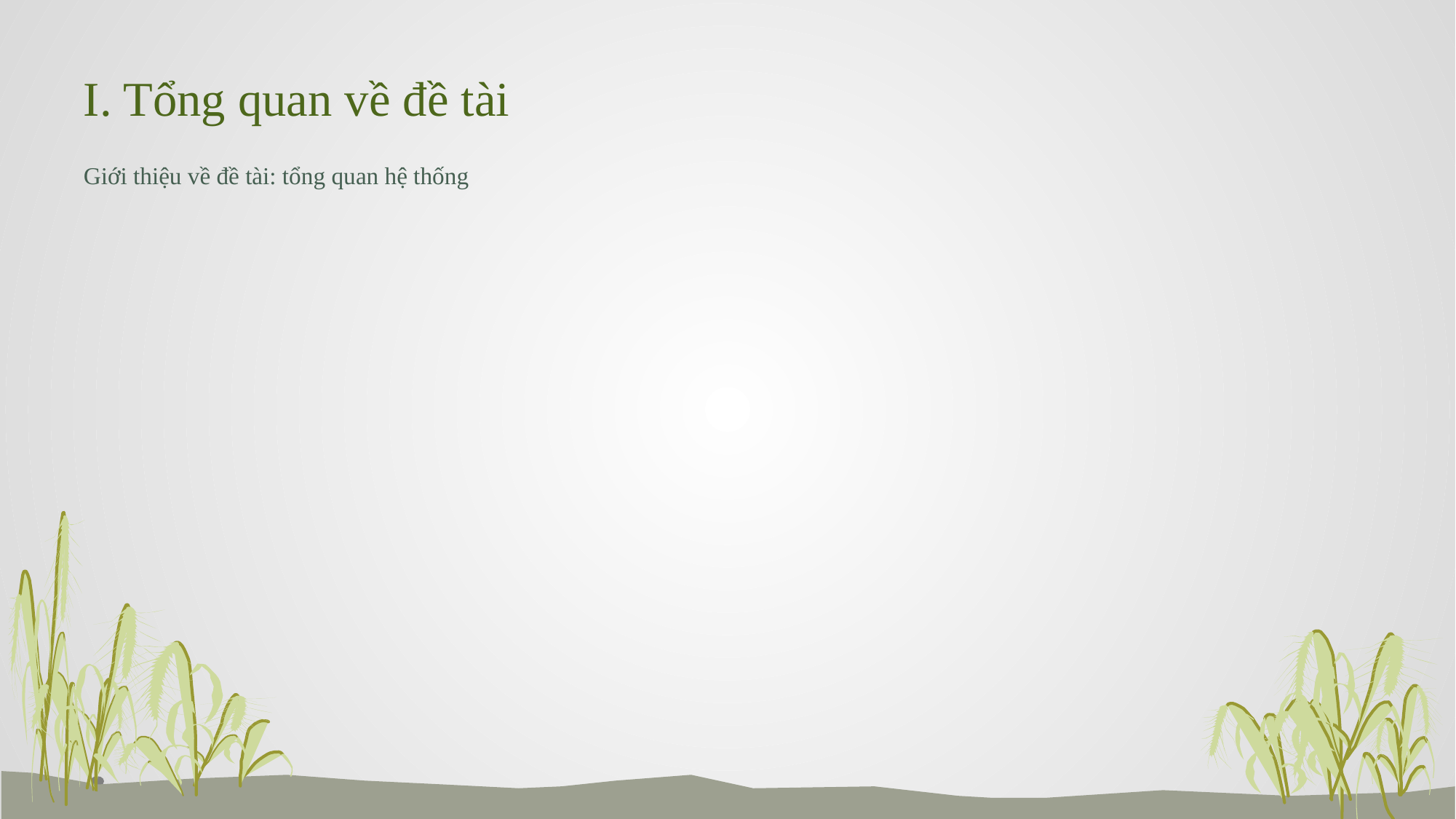

# I. Tổng quan về đề tài
Giới thiệu về đề tài: tổng quan hệ thống